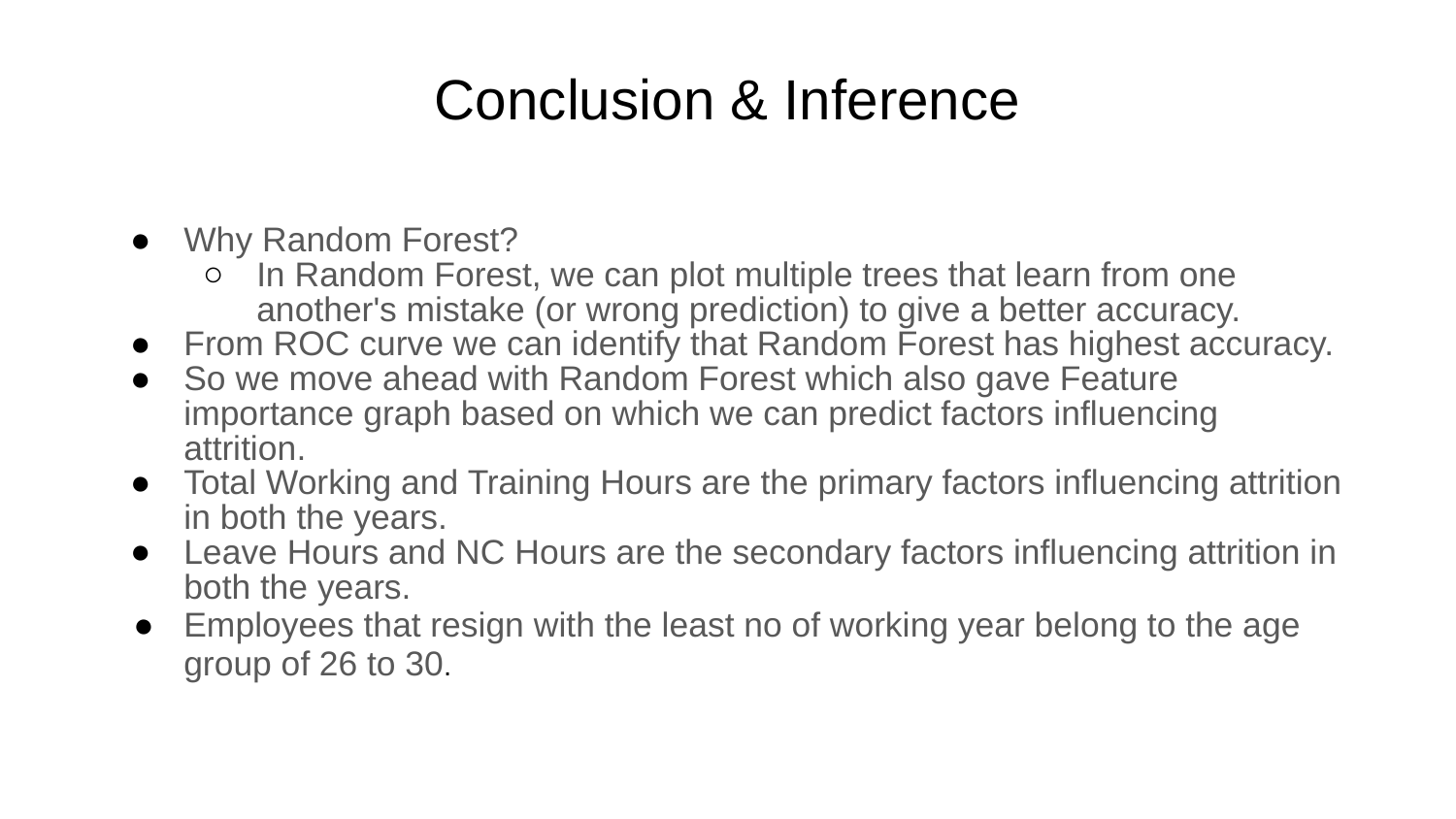

# Conclusion & Inference

Why Random Forest?
In Random Forest, we can plot multiple trees that learn from one another's mistake (or wrong prediction) to give a better accuracy.
From ROC curve we can identify that Random Forest has highest accuracy.
So we move ahead with Random Forest which also gave Feature importance graph based on which we can predict factors influencing attrition.
Total Working and Training Hours are the primary factors influencing attrition in both the years.
Leave Hours and NC Hours are the secondary factors influencing attrition in both the years.
Employees that resign with the least no of working year belong to the age group of 26 to 30.